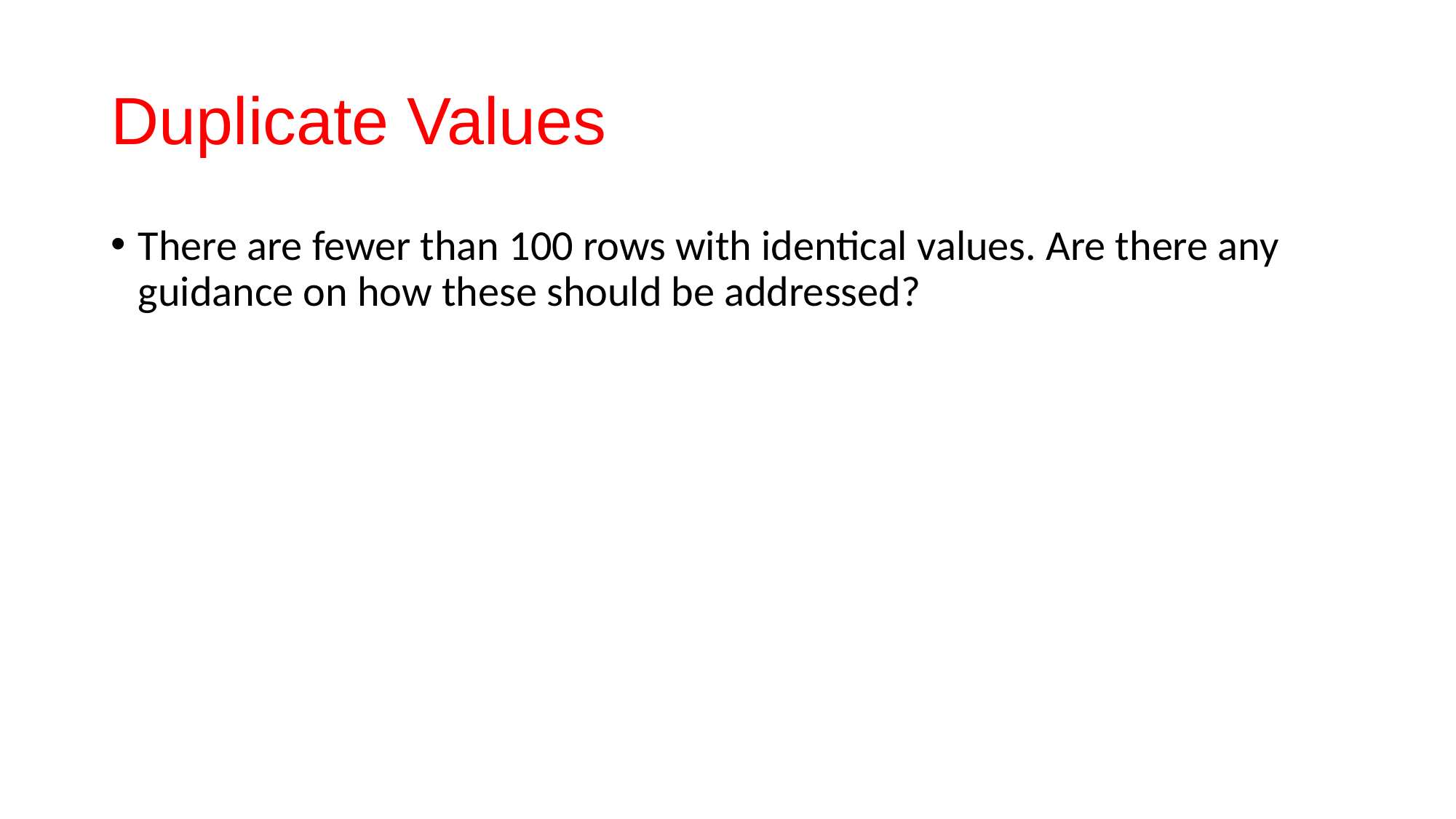

# Duplicate Values
There are fewer than 100 rows with identical values. Are there any guidance on how these should be addressed?